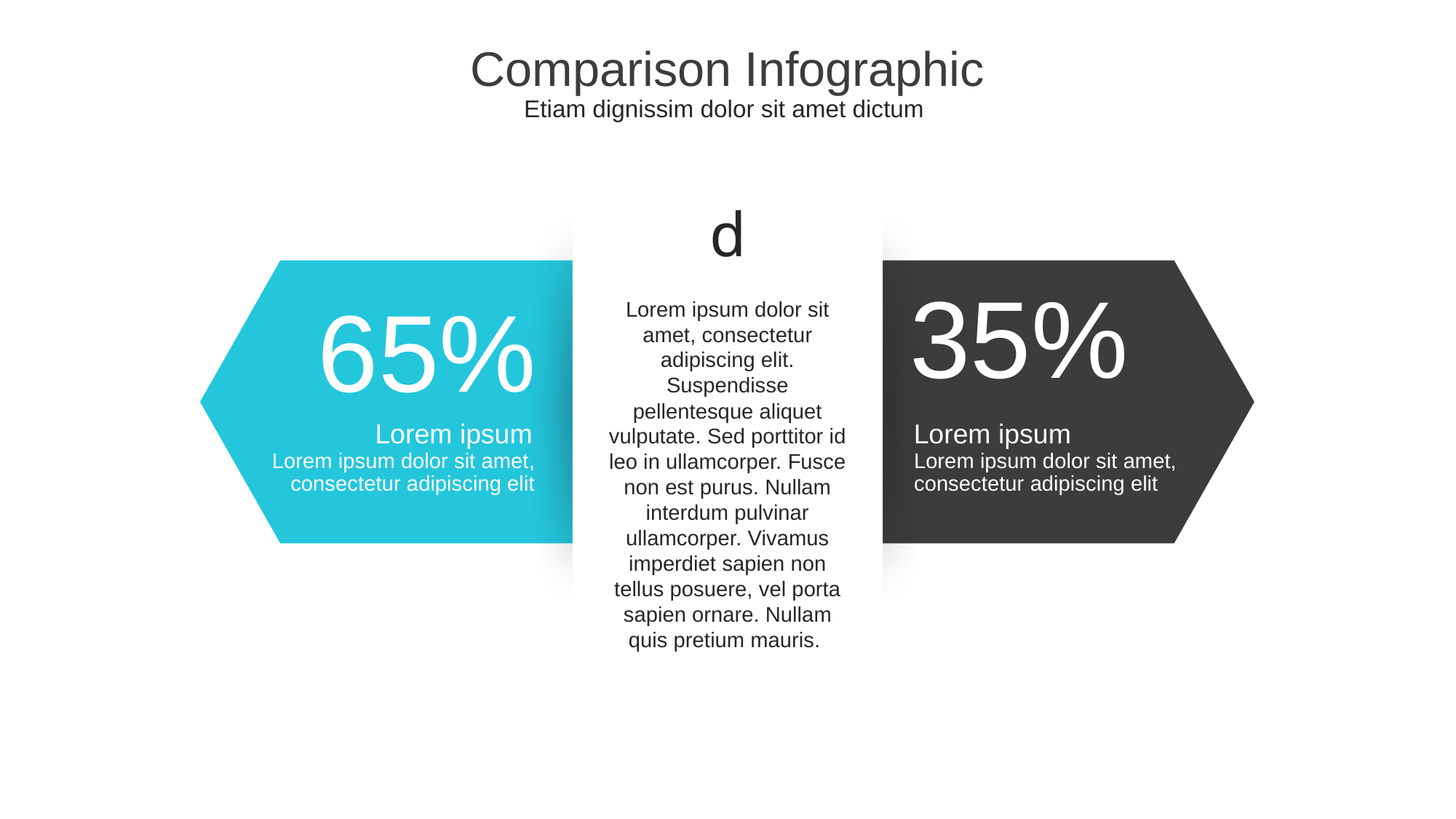

Comparison Infographic
Etiam dignissim dolor sit amet dictum

d

35%
Lorem ipsum dolor sit amet, consectetur adipiscing elit. Suspendisse pellentesque aliquet vulputate. Sed porttitor id leo in ullamcorper. Fusce non est purus. Nullam interdum pulvinar ullamcorper. Vivamus imperdiet sapien non tellus posuere, vel porta sapien ornare. Nullam quis pretium mauris.
65%
Lorem ipsum
Lorem ipsum dolor sit amet, consectetur adipiscing elit
Lorem ipsum
Lorem ipsum dolor sit amet, consectetur adipiscing elit